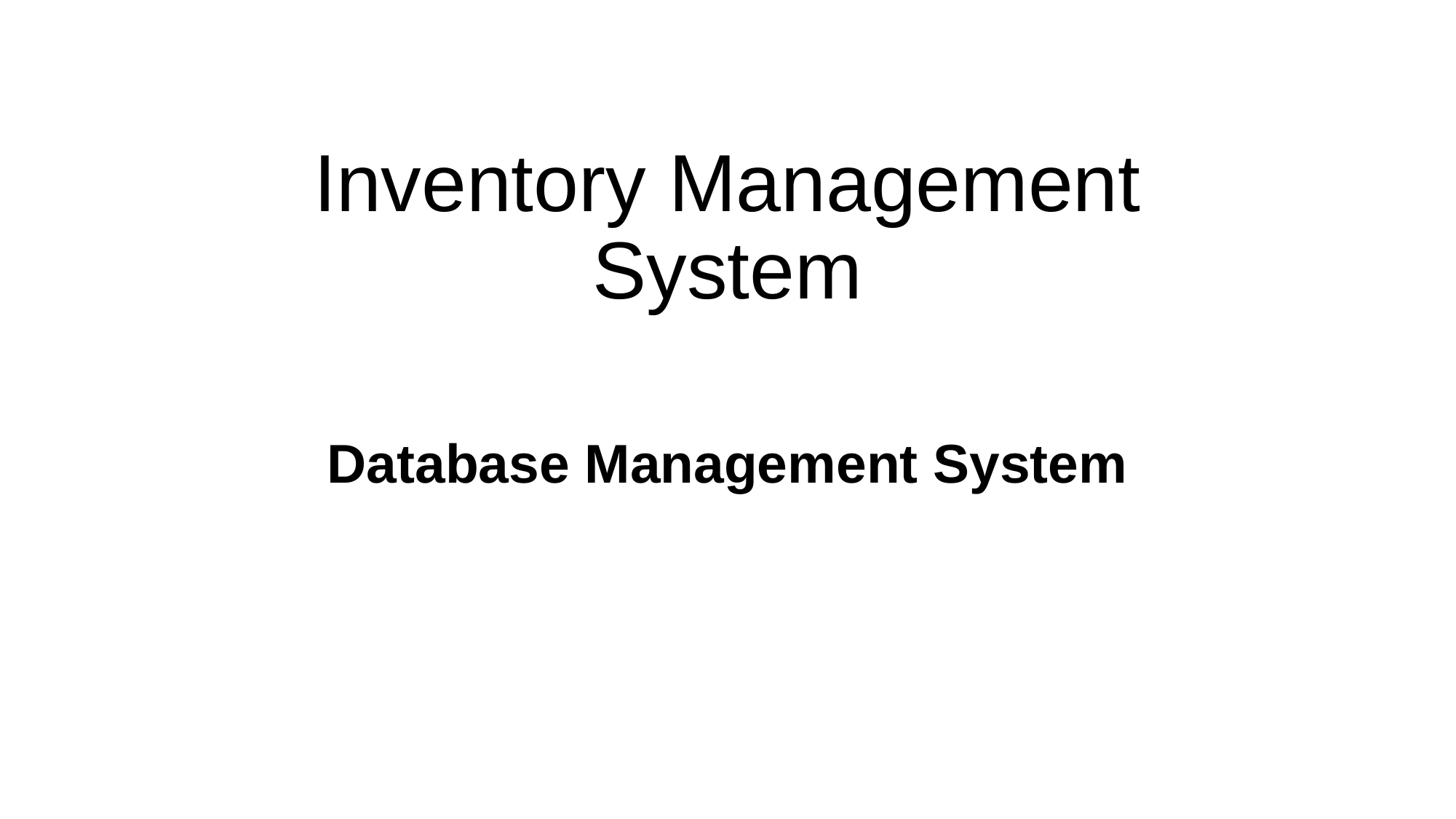

# Inventory Management System
Database Management System